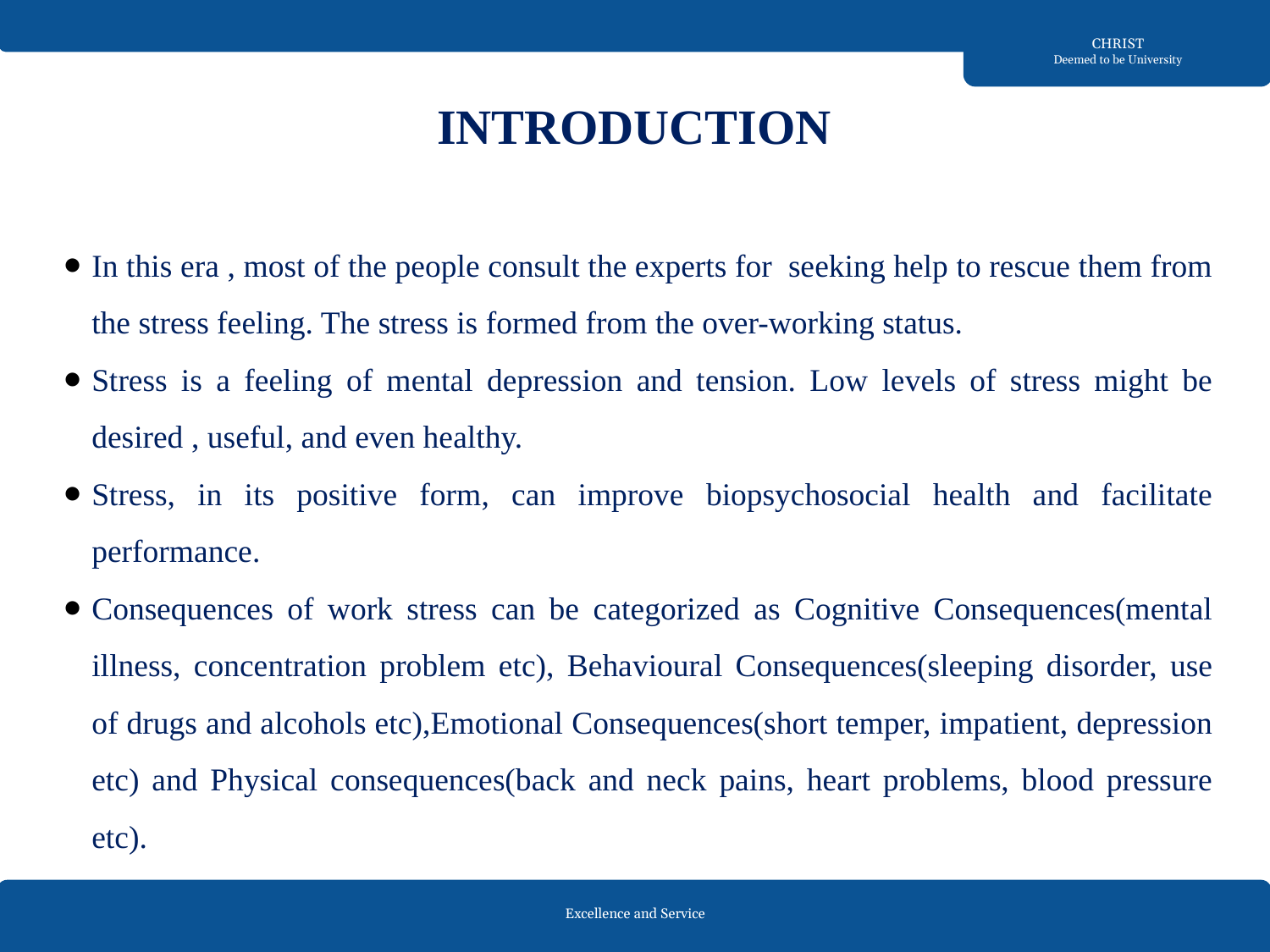

# INTRODUCTION
In this era , most of the people consult the experts for  seeking help to rescue them from the stress feeling. The stress is formed from the over-working status.
Stress is a feeling of mental depression and tension. Low levels of stress might be desired , useful, and even healthy.
Stress, in its positive form, can improve biopsychosocial health and facilitate performance.
Consequences of work stress can be categorized as Cognitive Consequences(mental illness, concentration problem etc), Behavioural Consequences(sleeping disorder, use of drugs and alcohols etc),Emotional Consequences(short temper, impatient, depression etc) and Physical consequences(back and neck pains, heart problems, blood pressure etc).

3